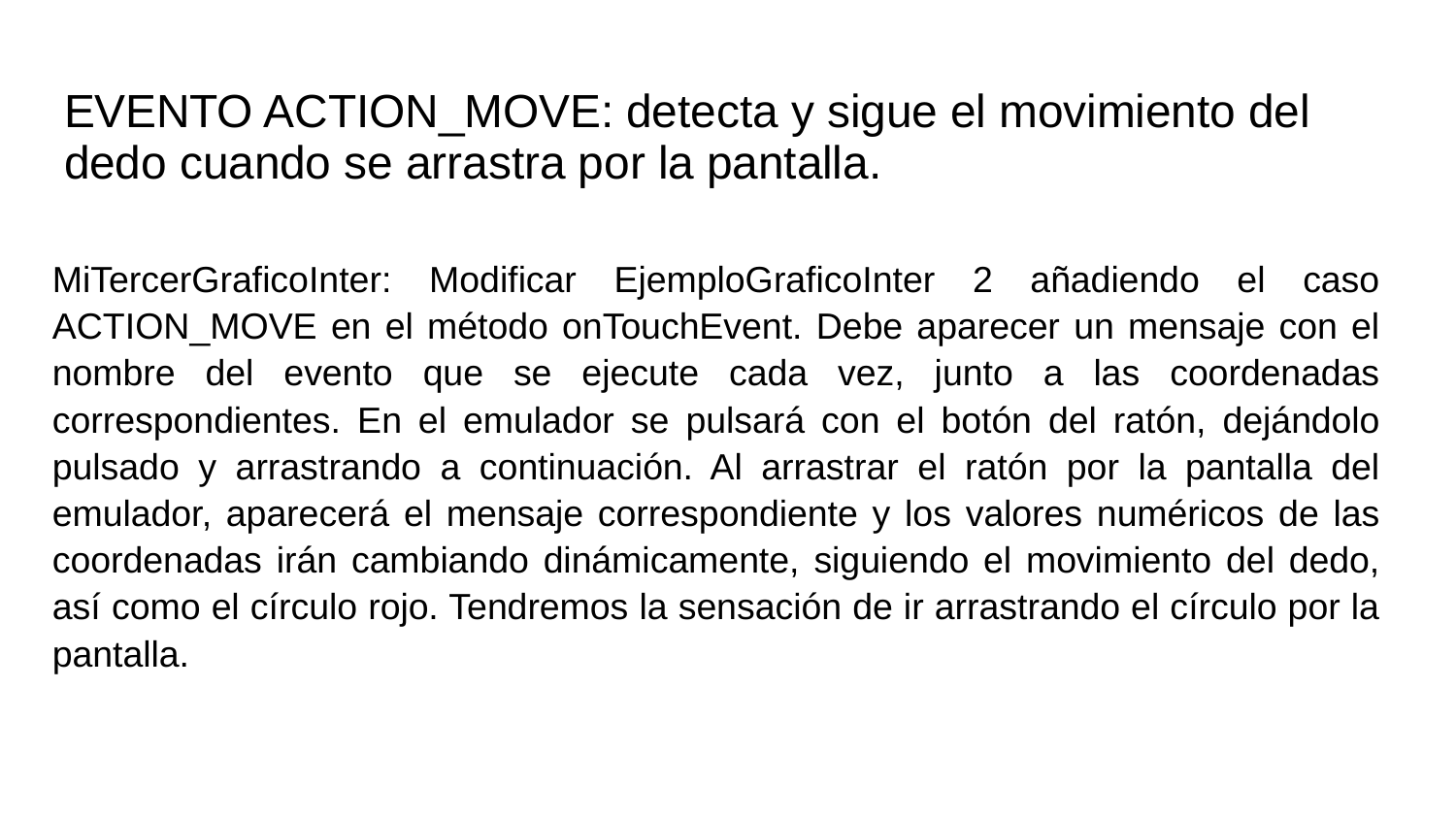

# EVENTO ACTION_MOVE: detecta y sigue el movimiento del dedo cuando se arrastra por la pantalla.
MiTercerGraficoInter: Modificar EjemploGraficoInter 2 añadiendo el caso ACTION_MOVE en el método onTouchEvent. Debe aparecer un mensaje con el nombre del evento que se ejecute cada vez, junto a las coordenadas correspondientes. En el emulador se pulsará con el botón del ratón, dejándolo pulsado y arrastrando a continuación. Al arrastrar el ratón por la pantalla del emulador, aparecerá el mensaje correspondiente y los valores numéricos de las coordenadas irán cambiando dinámicamente, siguiendo el movimiento del dedo, así como el círculo rojo. Tendremos la sensación de ir arrastrando el círculo por la pantalla.